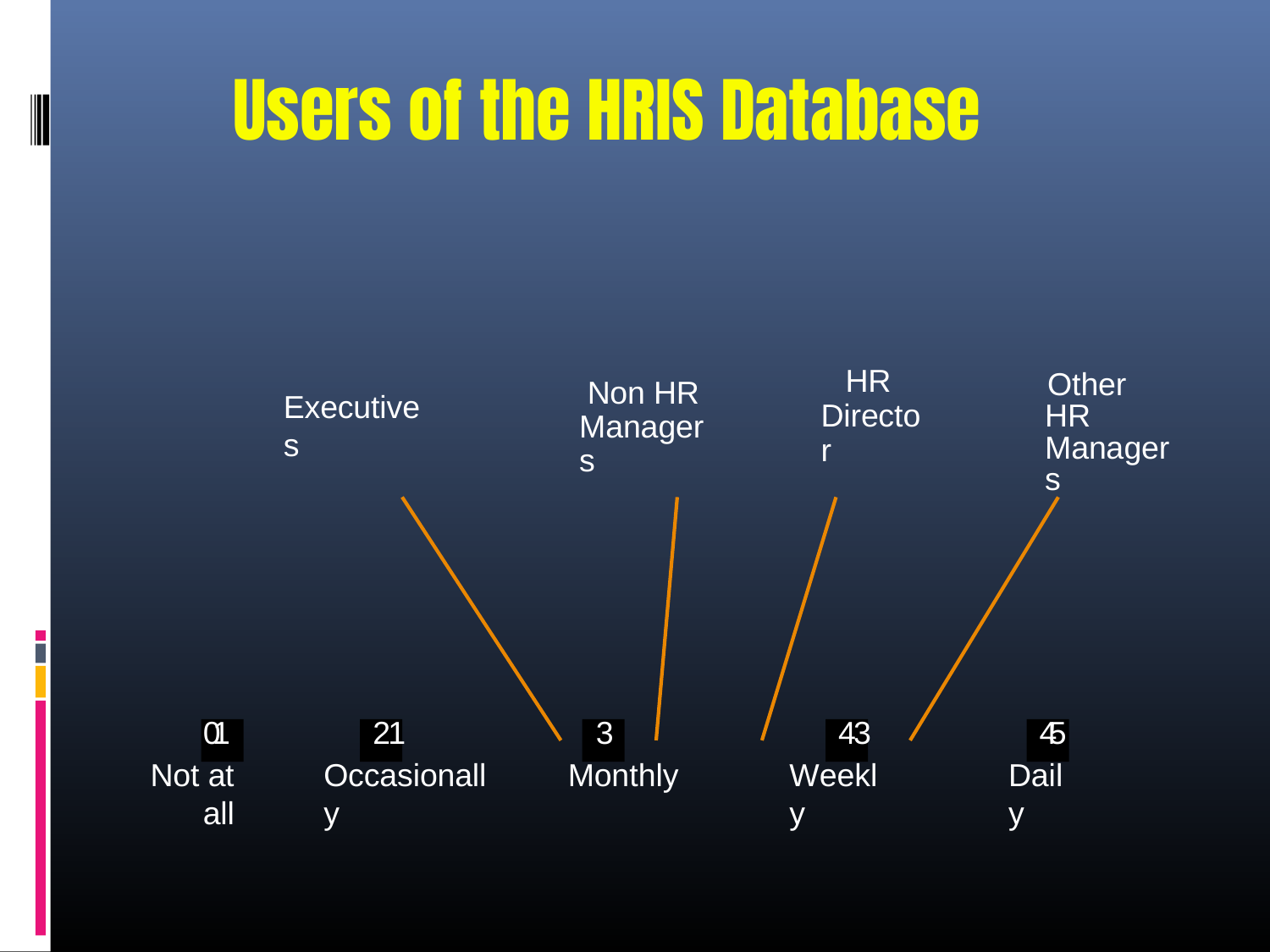

# Users of the HRIS Database
HR
Director
Other HR  Managers
Non HR  Managers
Executives

01
Not at all
21
Occasionally
3
Monthly
43
Weekly
45
Daily